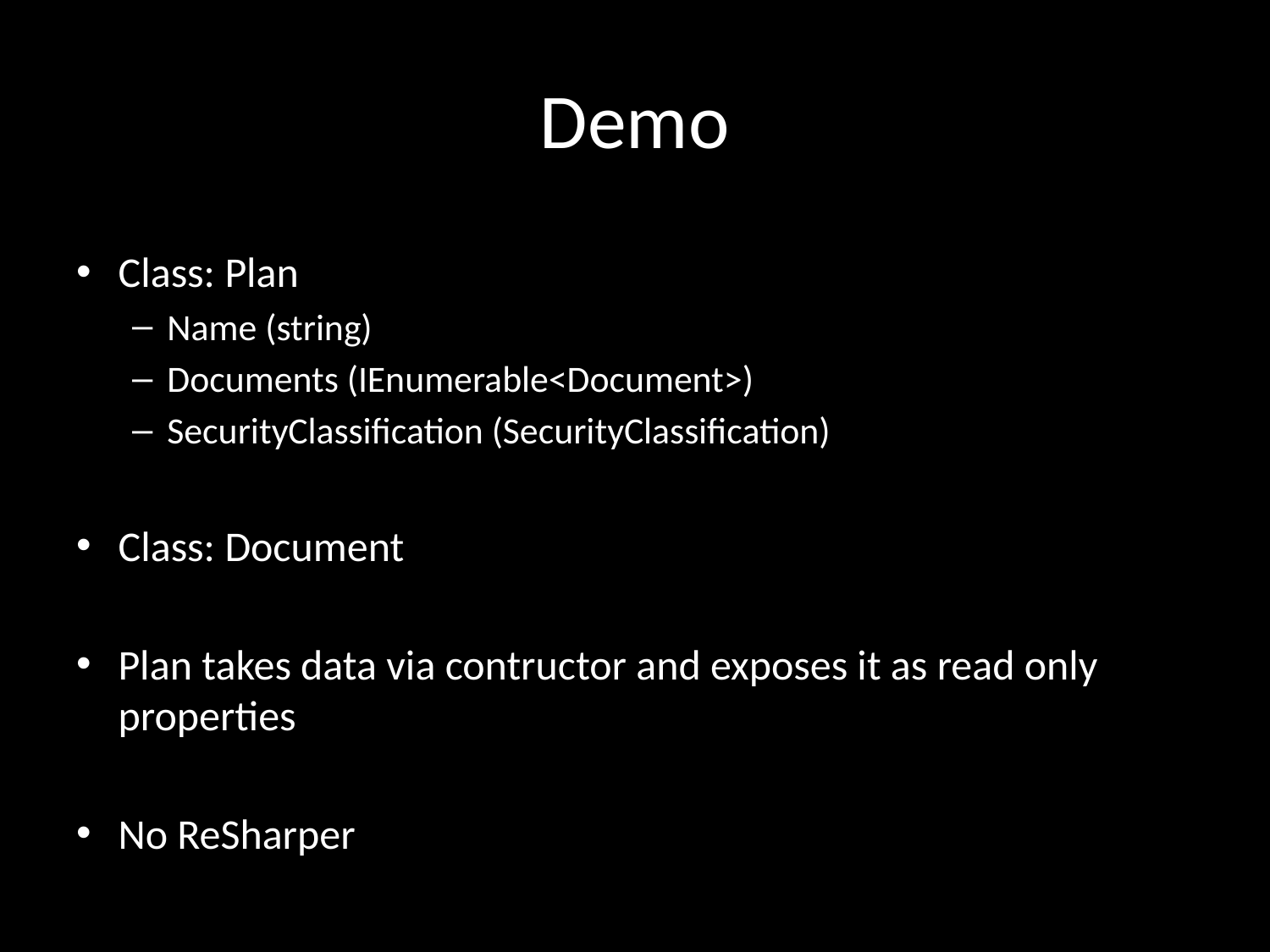

# Demo
Class: Plan
Name (string)
Documents (IEnumerable<Document>)
SecurityClassification (SecurityClassification)

Class: Document

Plan takes data via contructor and exposes it as read only properties

No ReSharper